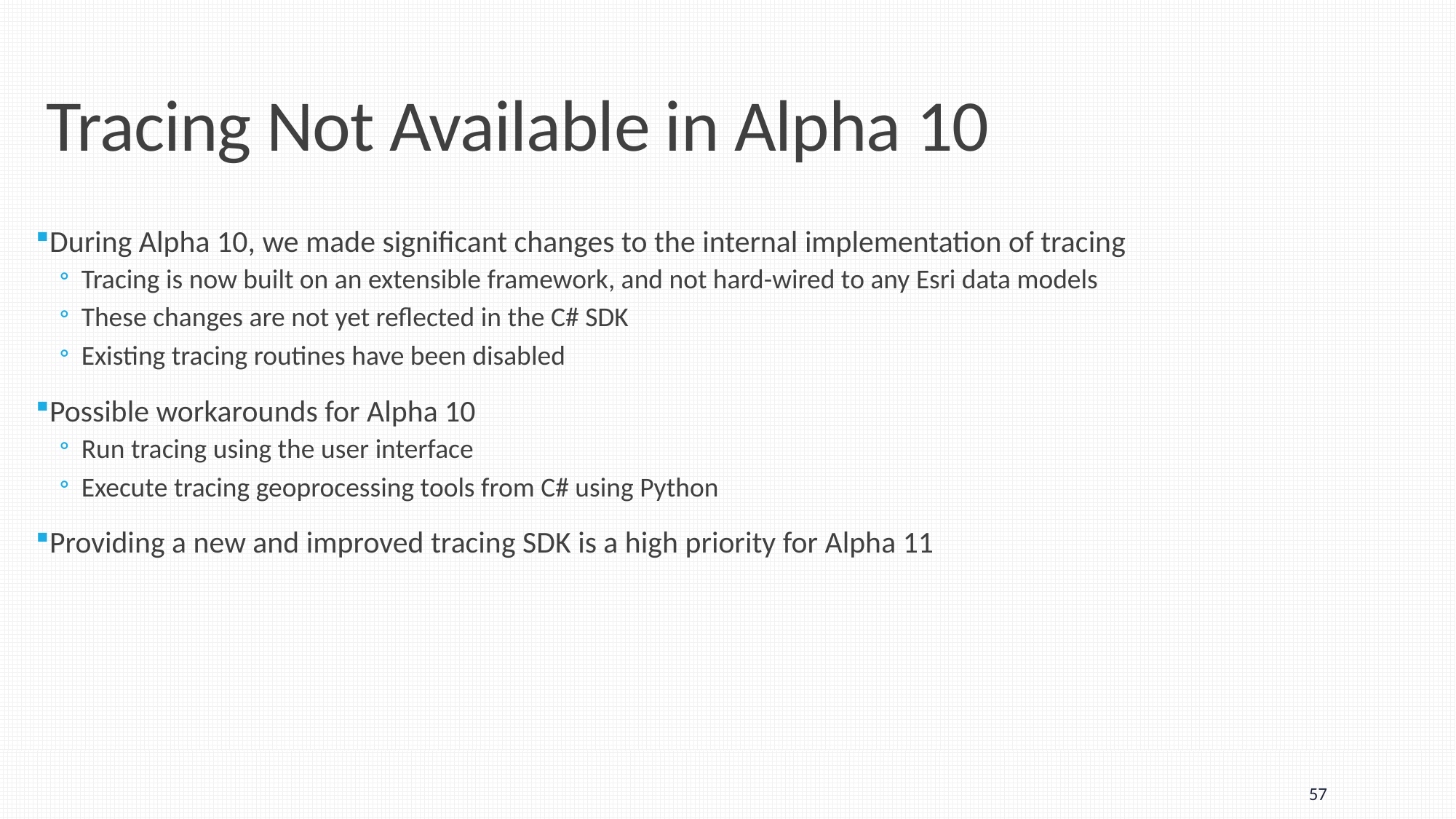

# Tracing Not Available in Alpha 10
During Alpha 10, we made significant changes to the internal implementation of tracing
Tracing is now built on an extensible framework, and not hard-wired to any Esri data models
These changes are not yet reflected in the C# SDK
Existing tracing routines have been disabled
Possible workarounds for Alpha 10
Run tracing using the user interface
Execute tracing geoprocessing tools from C# using Python
Providing a new and improved tracing SDK is a high priority for Alpha 11
57